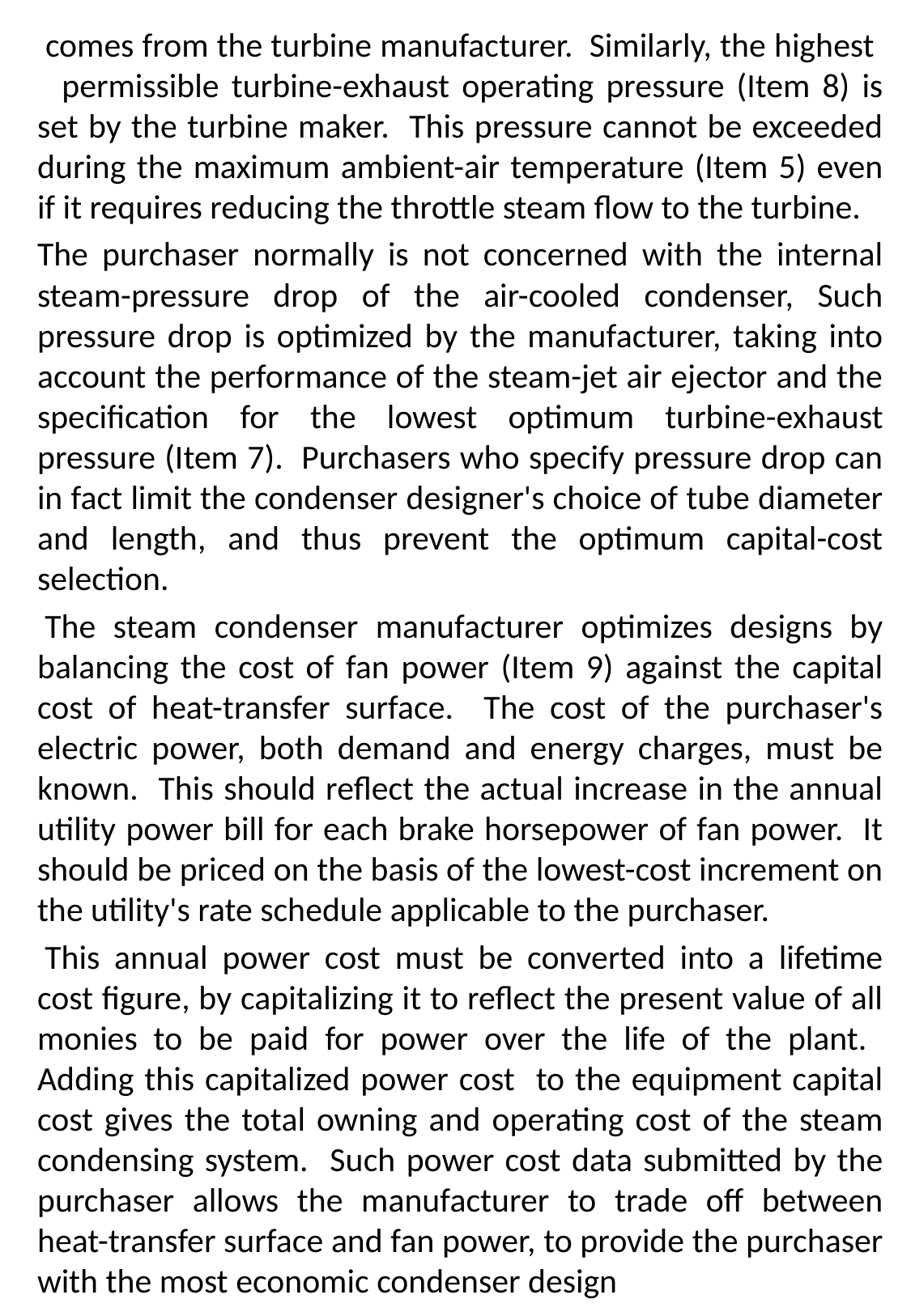

comes from the turbine manufacturer.  Similarly, the highest    permissible turbine-exhaust operating pressure (Item 8) is set by the turbine maker.  This pressure cannot be exceeded during the maximum ambient-air temperature (Item 5) even if it requires reducing the throttle steam flow to the turbine.
The purchaser normally is not concerned with the internal steam-pressure drop of the air-cooled condenser, Such pressure drop is optimized by the manufacturer, taking into account the performance of the steam-jet air ejector and the specification for the lowest optimum turbine-exhaust pressure (Item 7).  Purchasers who specify pressure drop can in fact limit the condenser designer's choice of tube diameter and length, and thus prevent the optimum capital-cost selection.
 The steam condenser manufacturer optimizes designs by balancing the cost of fan power (Item 9) against the capital cost of heat-transfer surface.  The cost of the purchaser's electric power, both demand and energy charges, must be known.  This should reflect the actual increase in the annual utility power bill for each brake horsepower of fan power.  It should be priced on the basis of the lowest-cost increment on the utility's rate schedule applicable to the purchaser.
 This annual power cost must be converted into a lifetime cost figure, by capitalizing it to reflect the present value of all monies to be paid for power over the life of the plant.  Adding this capitalized power cost  to the equipment capital cost gives the total owning and operating cost of the steam condensing system.  Such power cost data submitted by the purchaser allows the manufacturer to trade off between heat-transfer surface and fan power, to provide the purchaser with the most economic condenser design